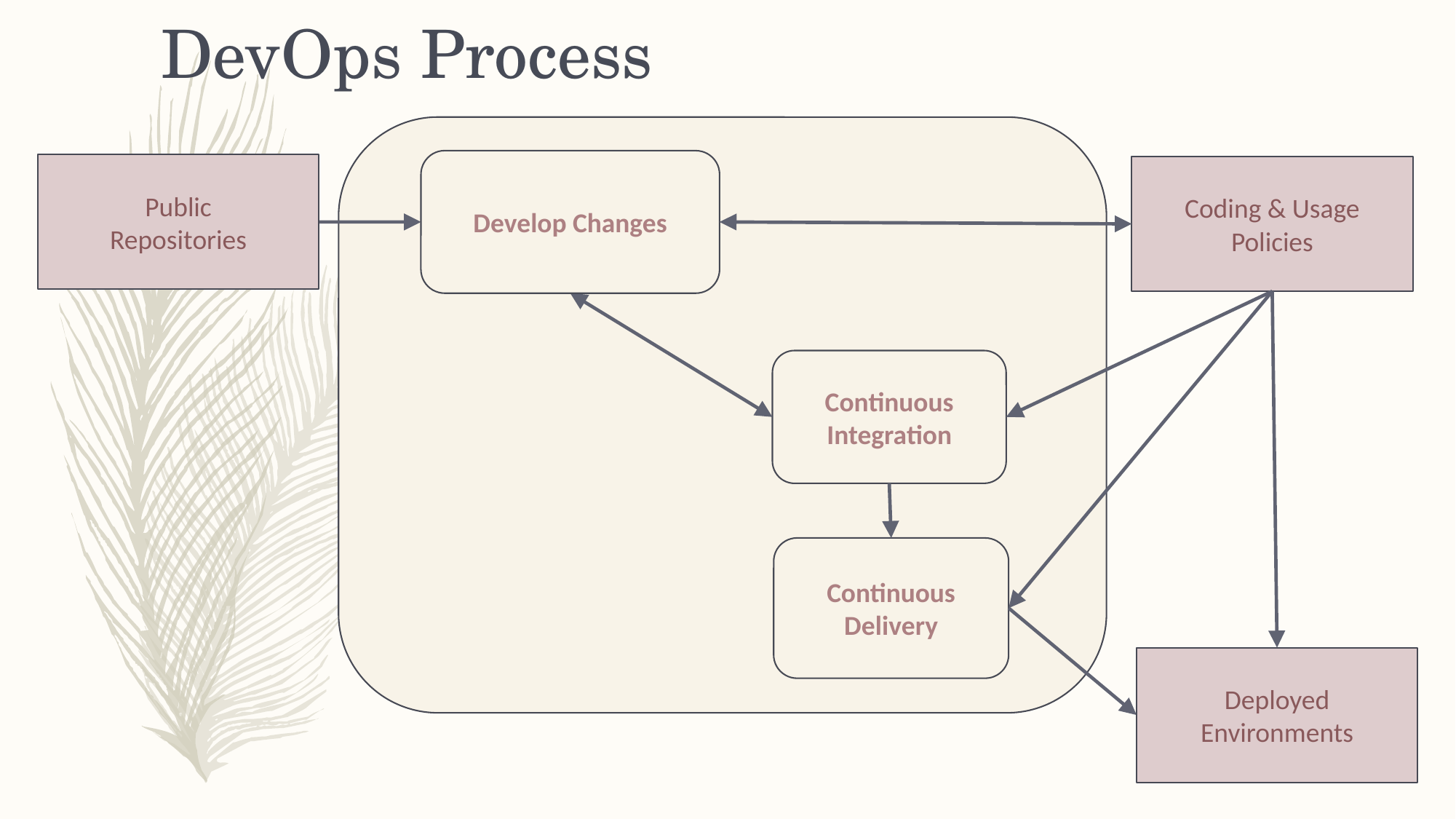

# DevOps Process

Develop Changes
Public
Repositories
Coding & Usage
Policies
Continuous Integration
Continuous Delivery
Deployed Environments